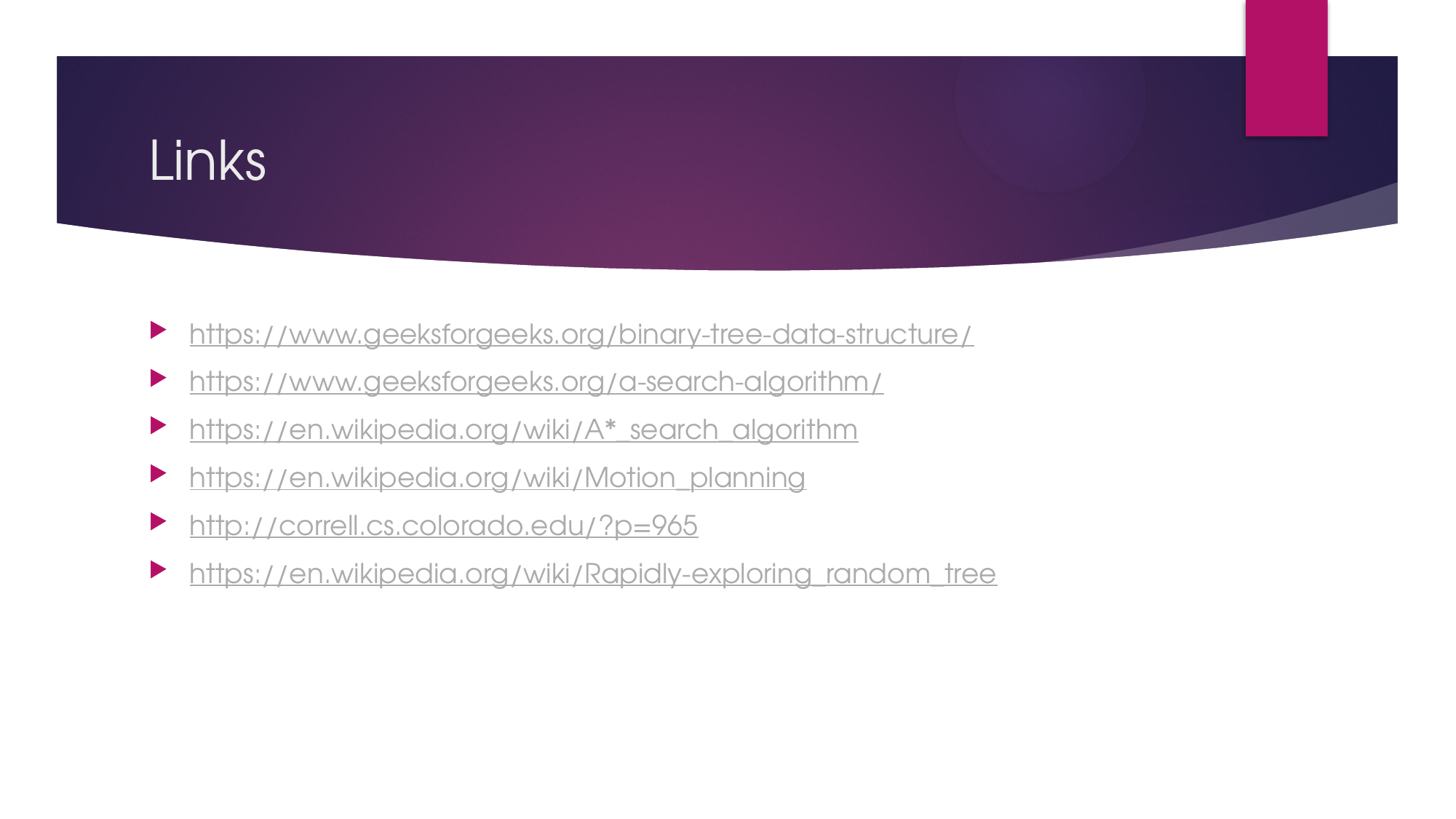

# Links
https://www.geeksforgeeks.org/binary-tree-data-structure/
https://www.geeksforgeeks.org/a-search-algorithm/
https://en.wikipedia.org/wiki/A*_search_algorithm
https://en.wikipedia.org/wiki/Motion_planning
http://correll.cs.colorado.edu/?p=965
https://en.wikipedia.org/wiki/Rapidly-exploring_random_tree